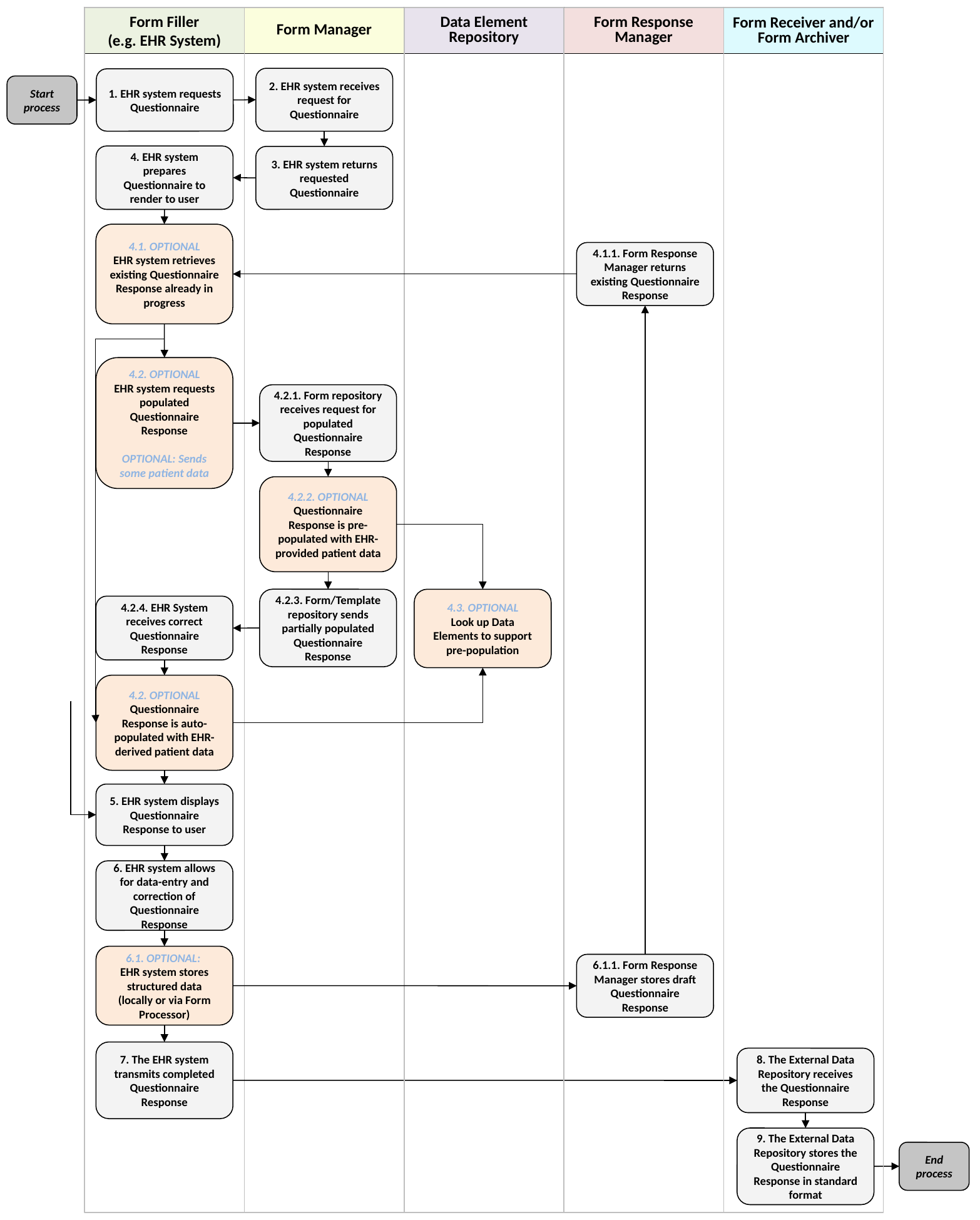

Form Filler
(e.g. EHR System)

Form Manager

Data Element Repository
Form Response Manager

Form Receiver and/or Form Archiver
2. EHR system receives request for Questionnaire
1. EHR system requests Questionnaire
Start process
4. EHR system prepares Questionnaire to render to user
3. EHR system returns requested Questionnaire
4.1. OPTIONAL
EHR system retrieves existing Questionnaire Response already in progress
4.1.1. Form Response Manager returns existing Questionnaire Response
4.2. OPTIONAL
EHR system requests populated Questionnaire Response

OPTIONAL: Sends some patient data
4.2.1. Form repository receives request for populated Questionnaire Response
4.2.2. OPTIONAL
Questionnaire Response is pre-populated with EHR-provided patient data
4.2.3. Form/Template repository sends partially populated Questionnaire Response
4.3. OPTIONAL
Look up Data Elements to support pre-population
4.2.4. EHR System receives correct Questionnaire Response
4.2. OPTIONAL
Questionnaire Response is auto-populated with EHR-derived patient data
5. EHR system displays Questionnaire Response to user
6. EHR system allows for data-entry and correction of Questionnaire Response
6.1. OPTIONAL:
EHR system stores structured data (locally or via Form Processor)
6.1.1. Form Response Manager stores draft Questionnaire Response
7. The EHR system transmits completed Questionnaire Response
8. The External Data Repository receives the Questionnaire Response
9. The External Data Repository stores the Questionnaire Response in standard format
End process